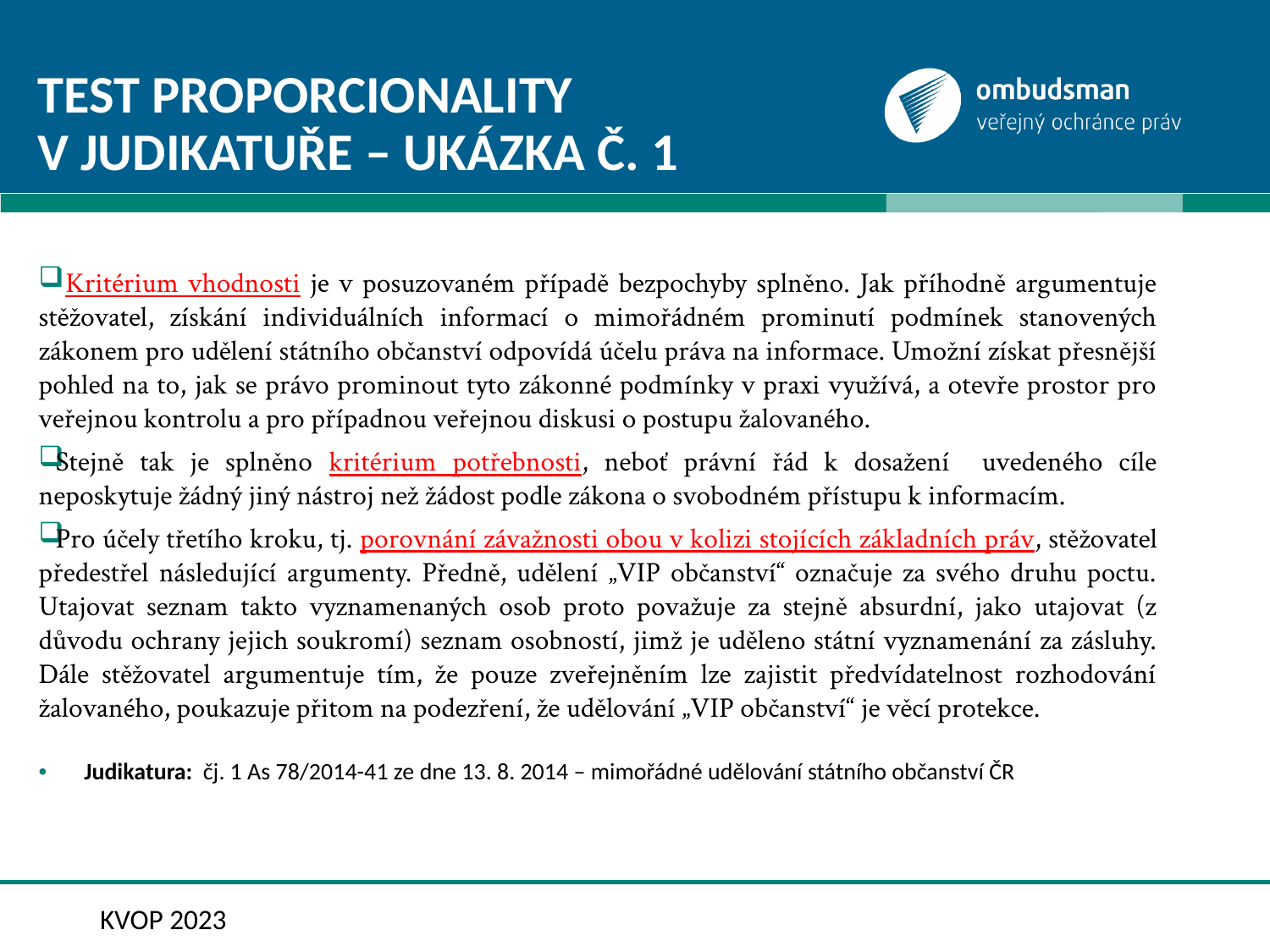

# Test proporcionality V judikatuře – ukázka č. 1
 Kritérium vhodnosti je v posuzovaném případě bezpochyby splněno. Jak příhodně argumentuje stěžovatel, získání individuálních informací o mimořádném prominutí podmínek stanovených zákonem pro udělení státního občanství odpovídá účelu práva na informace. Umožní získat přesnější pohled na to, jak se právo prominout tyto zákonné podmínky v praxi využívá, a otevře prostor pro veřejnou kontrolu a pro případnou veřejnou diskusi o postupu žalovaného.
Stejně tak je splněno kritérium potřebnosti, neboť právní řád k dosažení  uvedeného cíle neposkytuje žádný jiný nástroj než žádost podle zákona o svobodném přístupu k informacím.
Pro účely třetího kroku, tj. porovnání závažnosti obou v kolizi stojících základních práv, stěžovatel předestřel následující argumenty. Předně, udělení „VIP občanství“ označuje za svého druhu poctu. Utajovat seznam takto vyznamenaných osob proto považuje za stejně absurdní, jako utajovat (z důvodu ochrany jejich soukromí) seznam osobností, jimž je uděleno státní vyznamenání za zásluhy. Dále stěžovatel argumentuje tím, že pouze zveřejněním lze zajistit předvídatelnost rozhodování žalovaného, poukazuje přitom na podezření, že udělování „VIP občanství“ je věcí protekce.

Judikatura:  čj. 1 As 78/2014-41 ze dne 13. 8. 2014 – mimořádné udělování státního občanství ČR

KVOP 2023